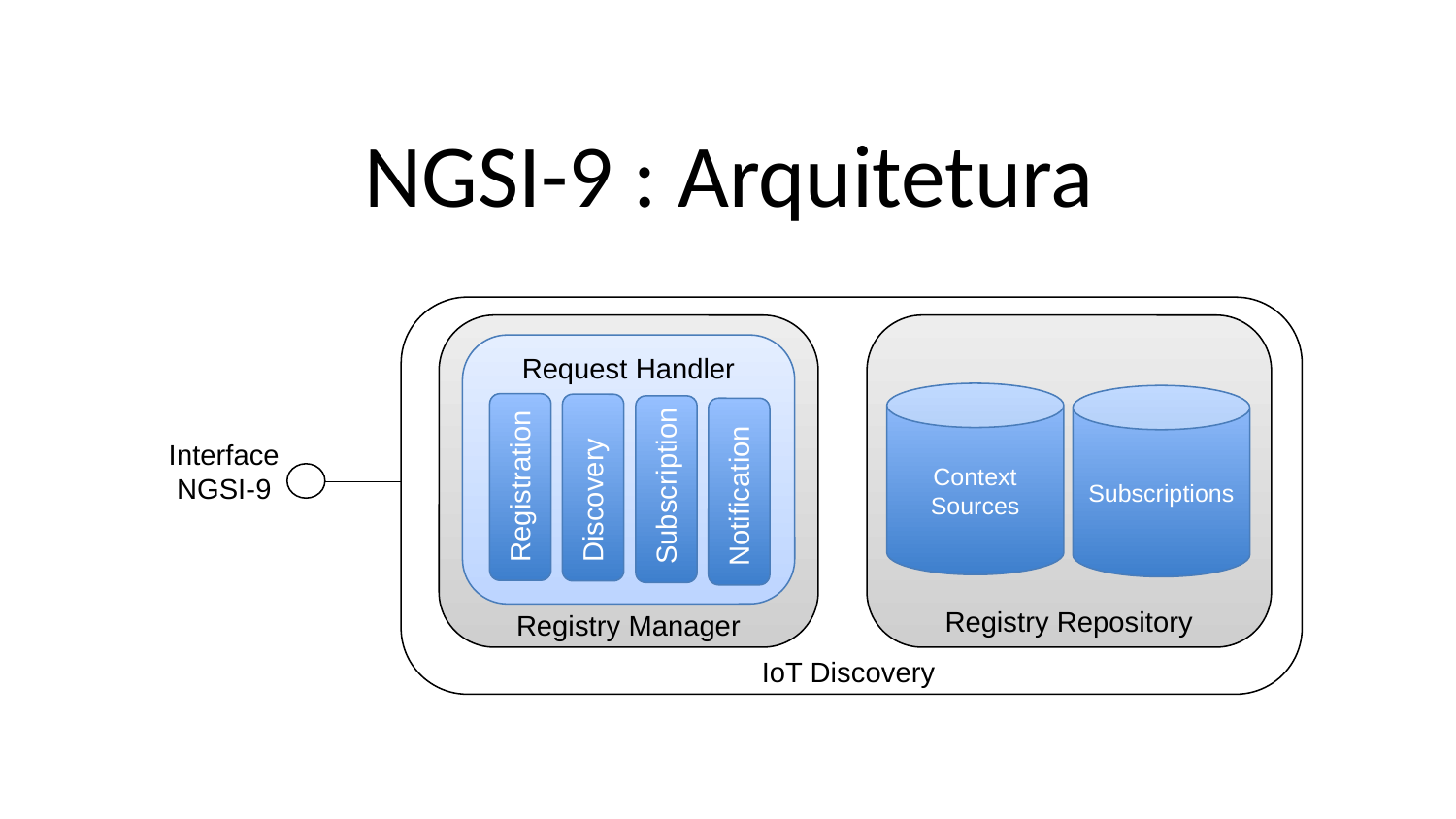

# NGSI-9 : Arquitetura

Request Handler
Context
Sources
Subscriptions

Interface
NGSI-9
Registration
Discovery
Subscription
Notification

Registry Repository
Registry Manager
IoT Discovery